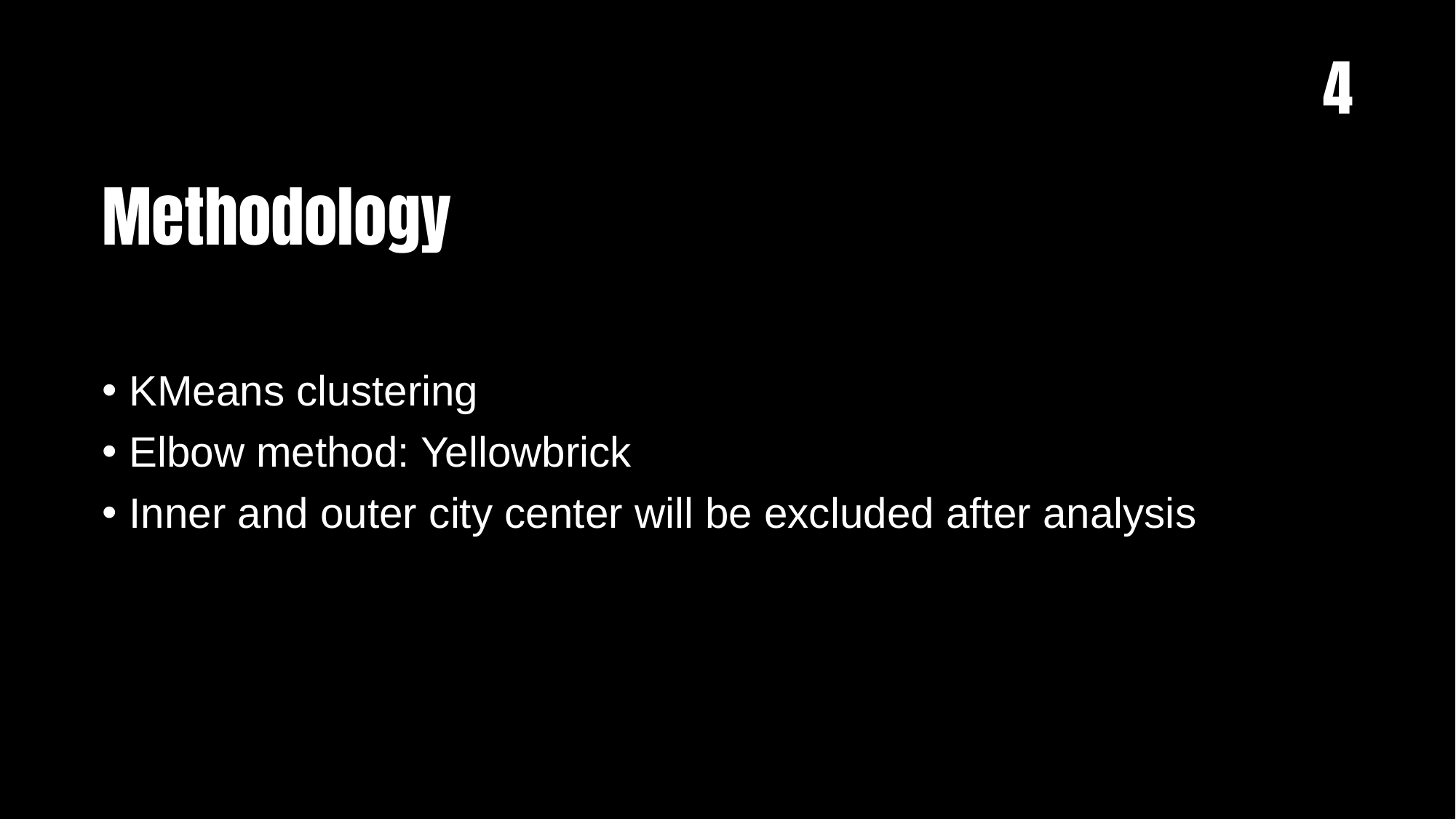

4
# Methodology
KMeans clustering
Elbow method: Yellowbrick
Inner and outer city center will be excluded after analysis